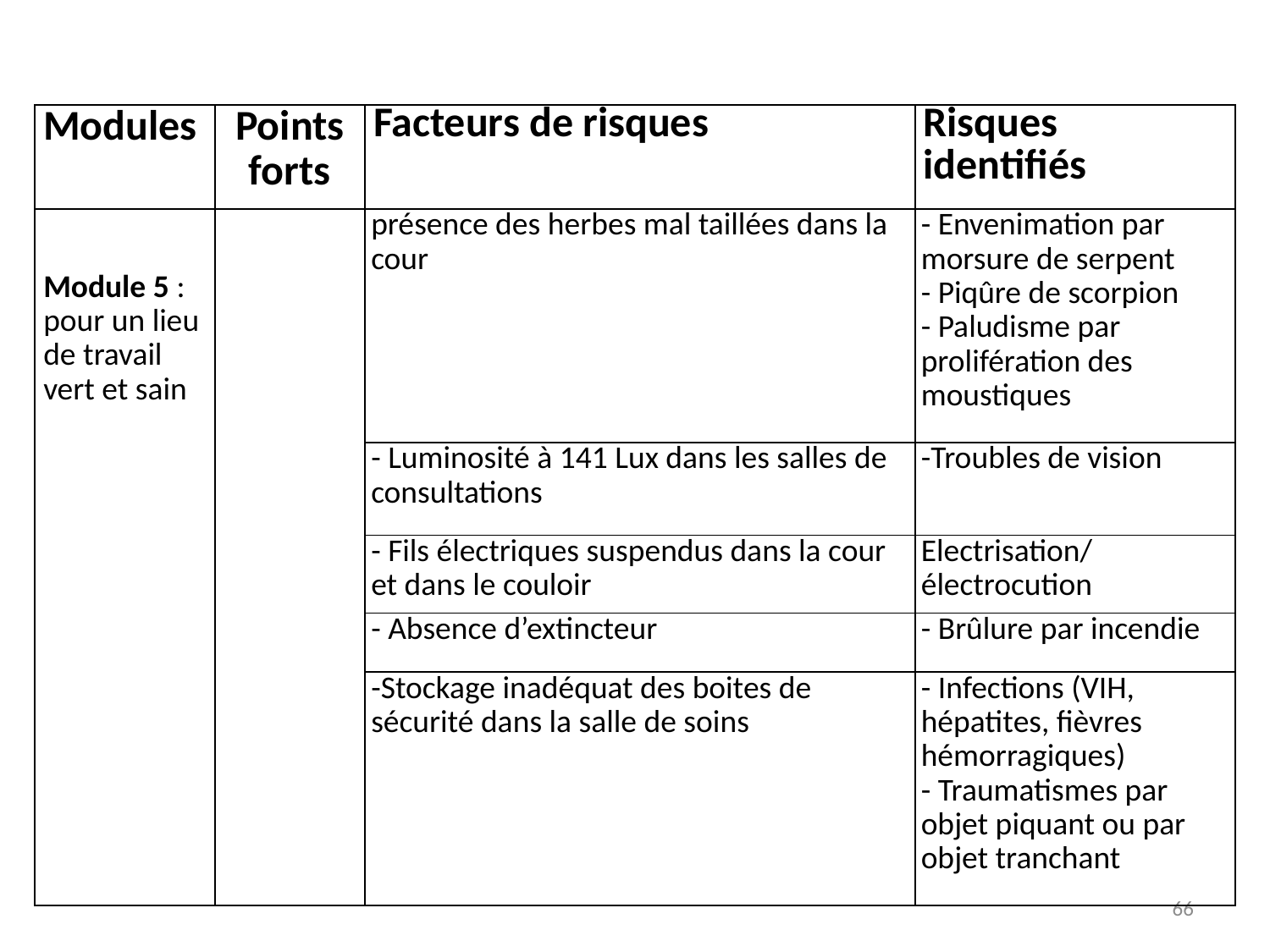

| Modules | Points forts | Facteurs de risques | Risques identifiés |
| --- | --- | --- | --- |
| Module 5 : pour un lieu de travail vert et sain |  | présence des herbes mal taillées dans la cour | - Envenimation par morsure de serpent - Piqûre de scorpion - Paludisme par prolifération des moustiques |
|  |  | - Luminosité à 141 Lux dans les salles de consultations | -Troubles de vision |
|  |  | - Fils électriques suspendus dans la cour et dans le couloir | Electrisation/électrocution |
|  |  | - Absence d’extincteur | - Brûlure par incendie |
|  |  | -Stockage inadéquat des boites de sécurité dans la salle de soins | - Infections (VIH, hépatites, fièvres hémorragiques) - Traumatismes par objet piquant ou par objet tranchant |
66